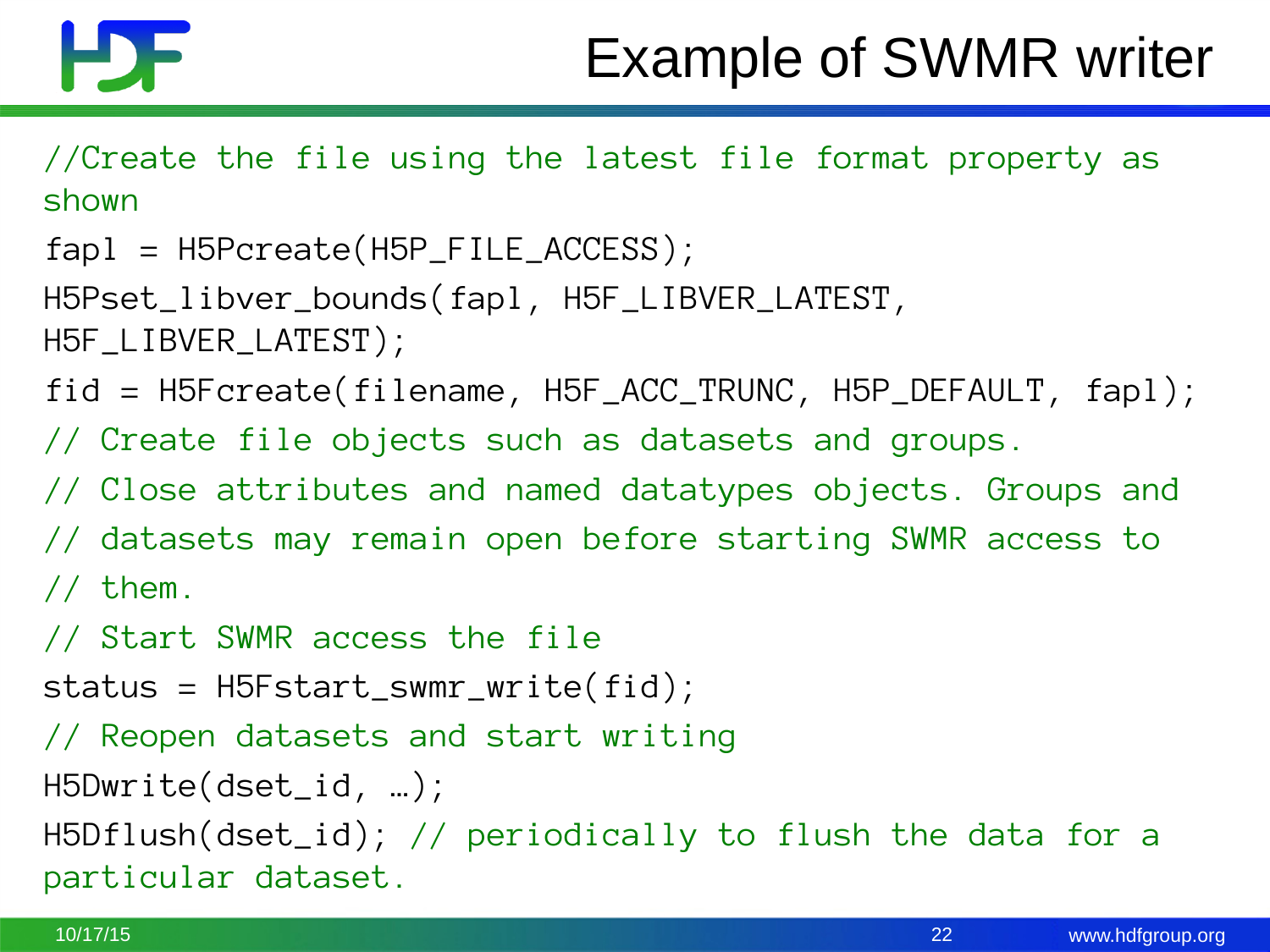

# Example of SWMR writer
//Create the file using the latest file format property as shown
fapl = H5Pcreate(H5P_FILE_ACCESS);
H5Pset_libver_bounds(fapl, H5F_LIBVER_LATEST, 	H5F_LIBVER_LATEST);
fid = H5Fcreate(filename, H5F_ACC_TRUNC, H5P_DEFAULT, fapl);
// Create file objects such as datasets and groups.
// Close attributes and named datatypes objects. Groups and
// datasets may remain open before starting SWMR access to
// them.
// Start SWMR access the file
status = H5Fstart_swmr_write(fid);
// Reopen datasets and start writing
H5Dwrite(dset_id, …);
H5Dflush(dset_id); // periodically to flush the data for a particular dataset.
10/17/15
22